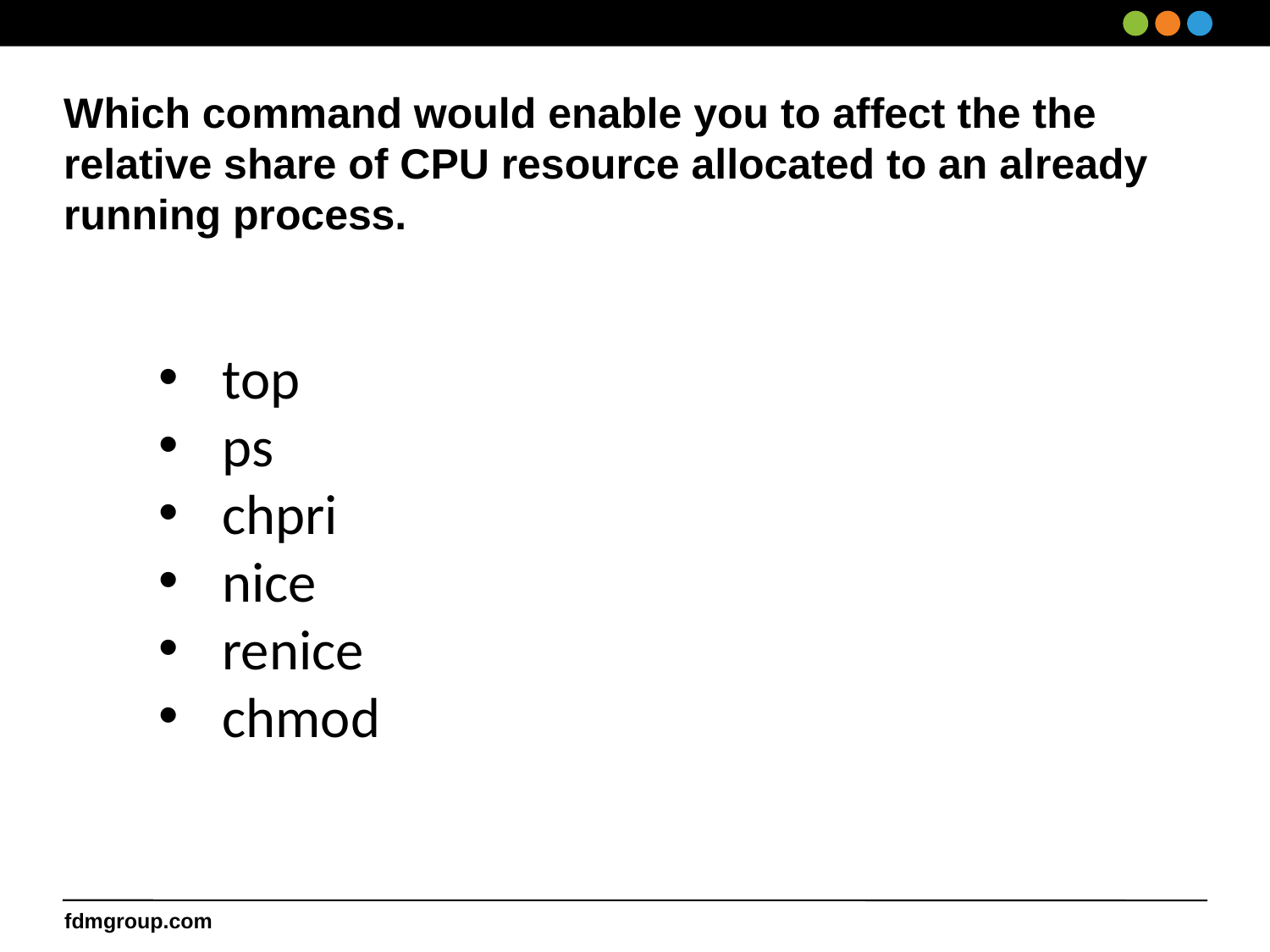

# Which command would enable you to affect the the relative share of CPU resource allocated to an already running process.
top
ps
chpri
nice
renice
chmod